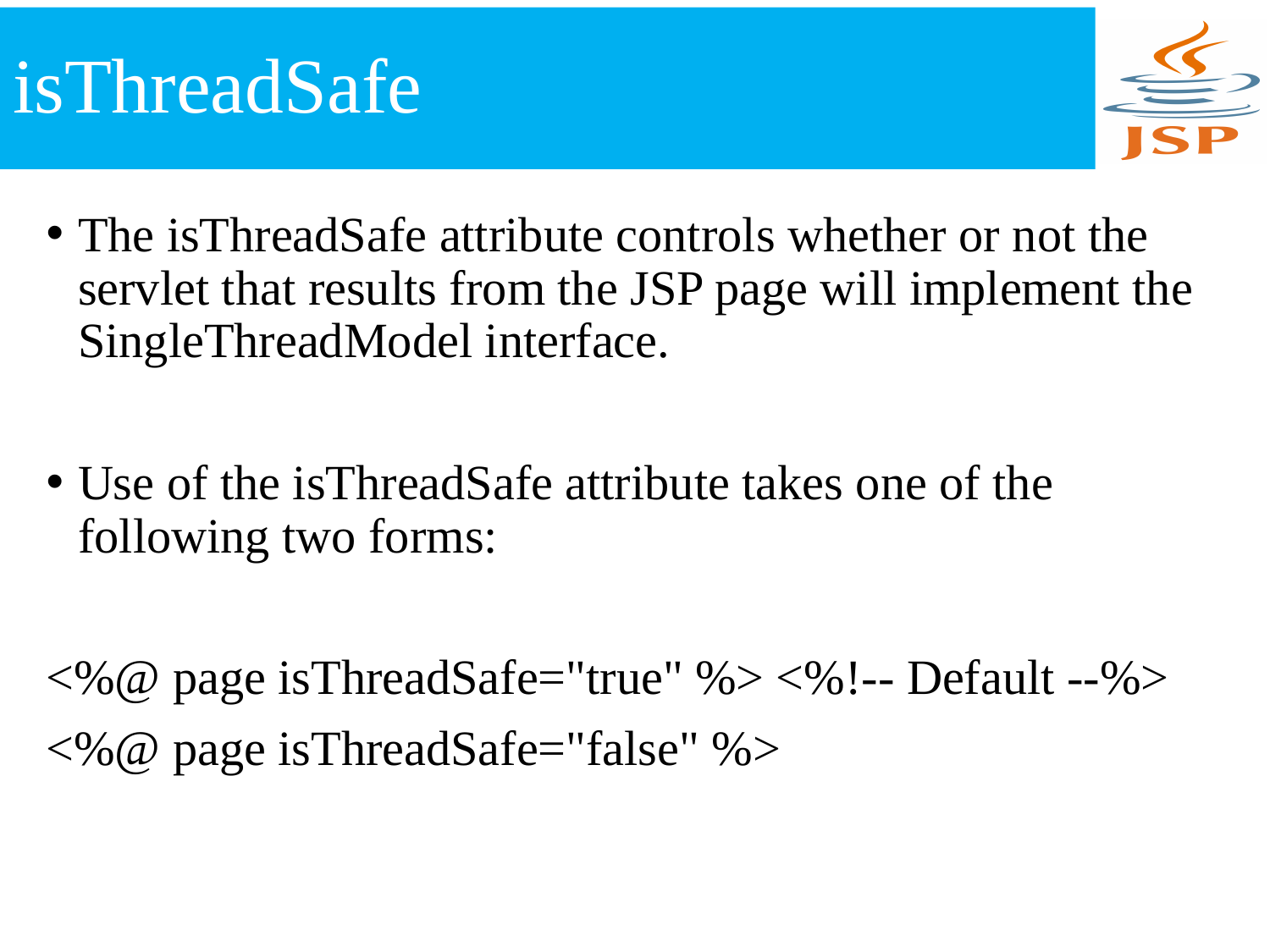

# isThreadSafe
The isThreadSafe attribute controls whether or not the servlet that results from the JSP page will implement the SingleThreadModel interface.

Use of the isThreadSafe attribute takes one of the following two forms:

<%@ page isThreadSafe="true" %> <%!-- Default --%>
<%@ page isThreadSafe="false" %>